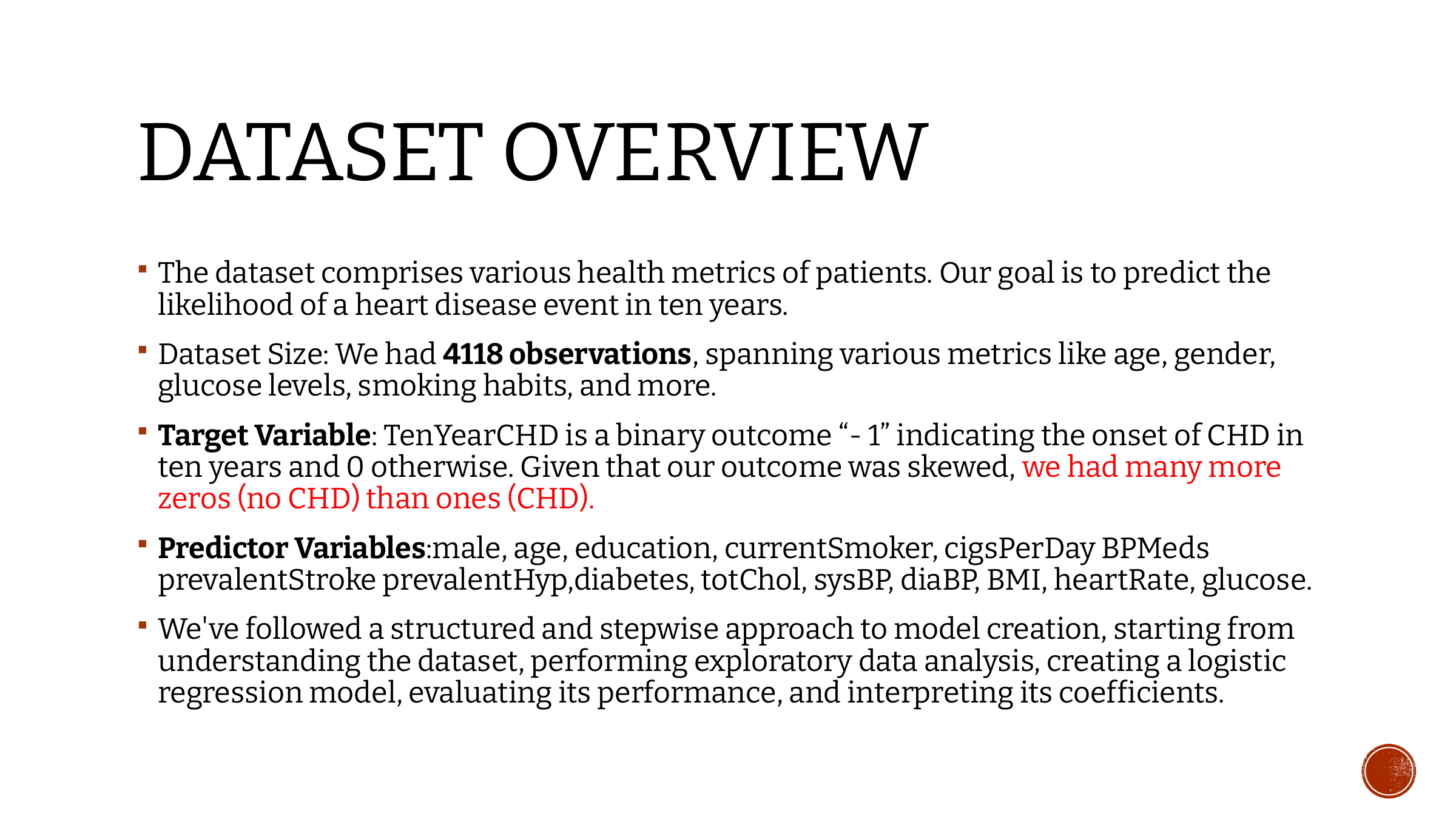

# Dataset Overview
The dataset comprises various health metrics of patients. Our goal is to predict the likelihood of a heart disease event in ten years.
Dataset Size: We had 4118 observations, spanning various metrics like age, gender, glucose levels, smoking habits, and more.
Target Variable: TenYearCHD is a binary outcome “- 1” indicating the onset of CHD in ten years and 0 otherwise. Given that our outcome was skewed, we had many more zeros (no CHD) than ones (CHD).
Predictor Variables:male, age, education, currentSmoker, cigsPerDay BPMeds         prevalentStroke prevalentHyp,diabetes, totChol, sysBP, diaBP, BMI, heartRate, glucose.
We've followed a structured and stepwise approach to model creation, starting from understanding the dataset, performing exploratory data analysis, creating a logistic regression model, evaluating its performance, and interpreting its coefficients.